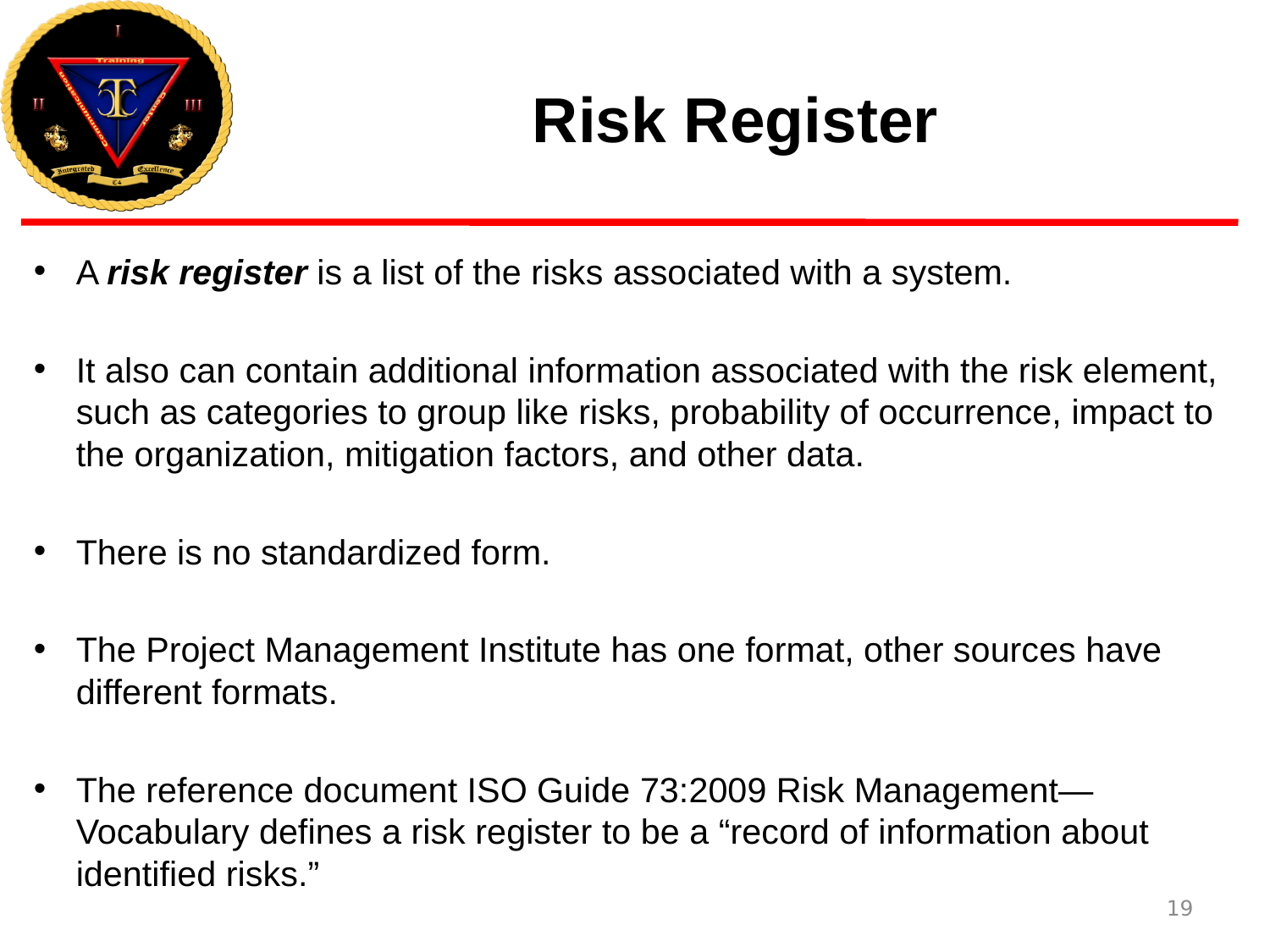

# Risk Register
A risk register is a list of the risks associated with a system.

It also can contain additional information associated with the risk element, such as categories to group like risks, probability of occurrence, impact to the organization, mitigation factors, and other data.

There is no standardized form.

The Project Management Institute has one format, other sources have different formats.

The reference document ISO Guide 73:2009 Risk Management—Vocabulary defines a risk register to be a “record of information about identified risks.”
19